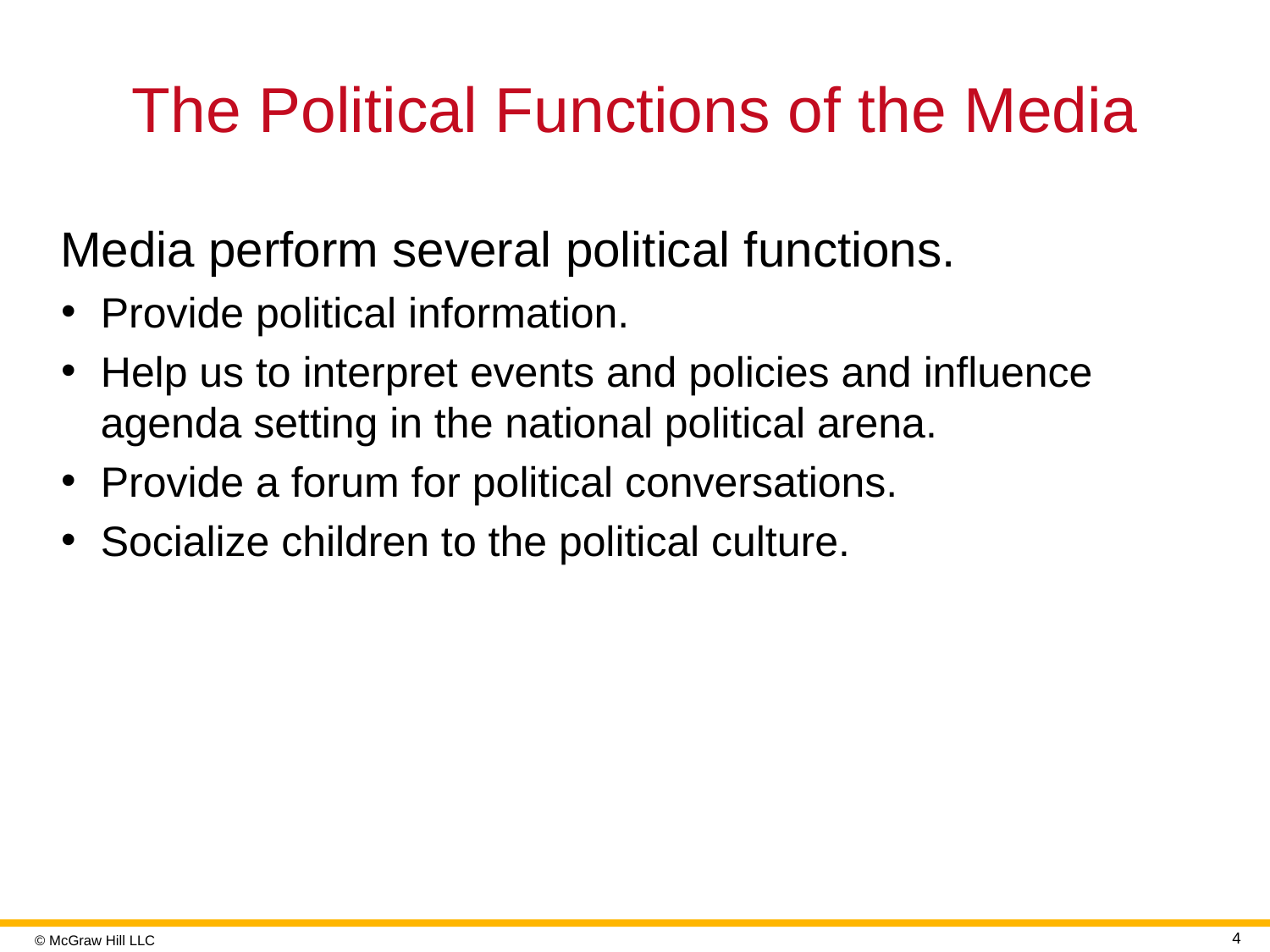

# The Political Functions of the Media
Media perform several political functions.
Provide political information.
Help us to interpret events and policies and influence agenda setting in the national political arena.
Provide a forum for political conversations.
Socialize children to the political culture.
4